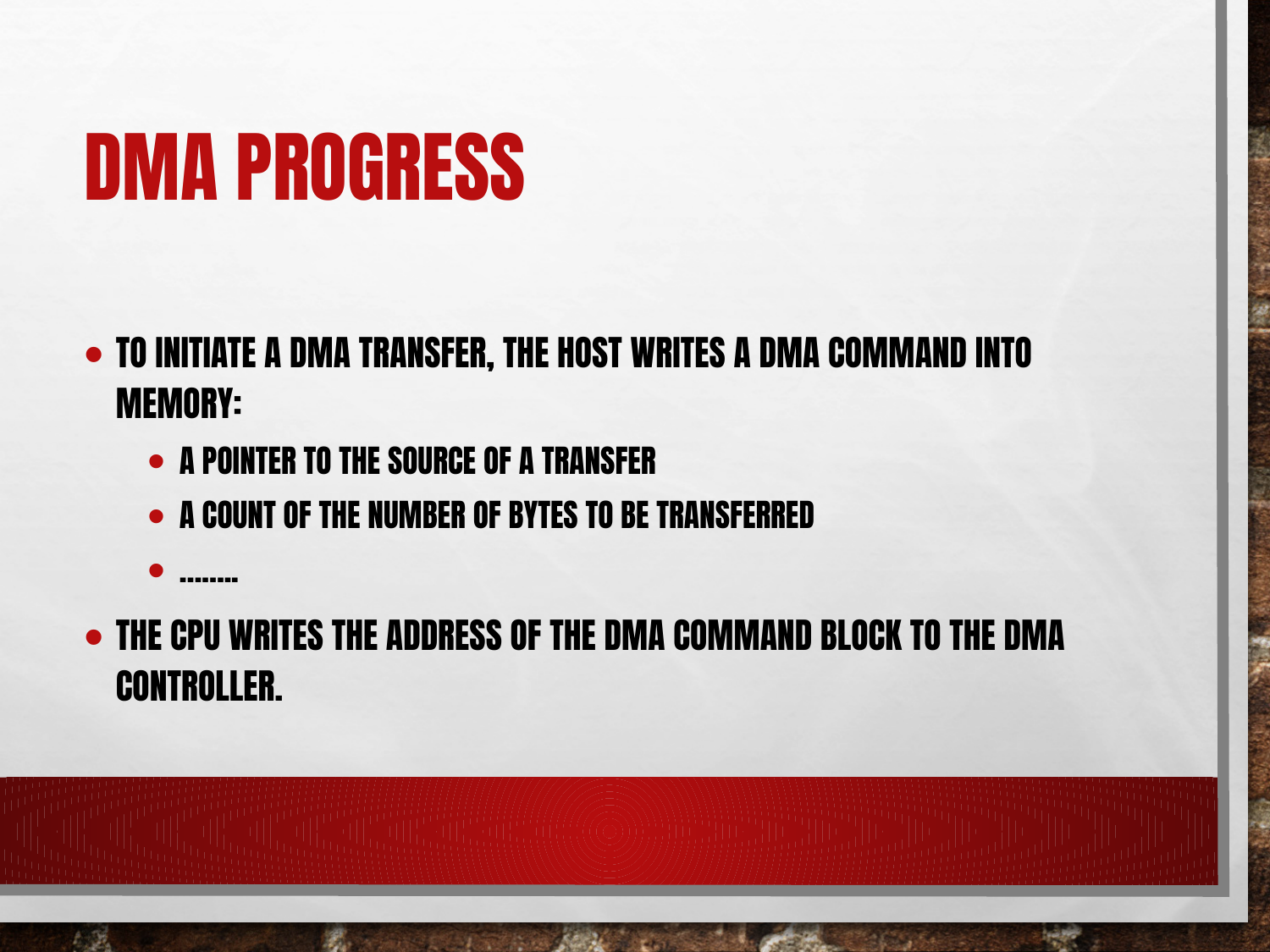

# DMA Progress
To initiate a DMA transfer, the host writes a DMA command into memory:
A pointer to the source of a transfer
A count of the number of bytes to be transferred
……..
The CPU writes the address of the DMA command block to the DMA controller.